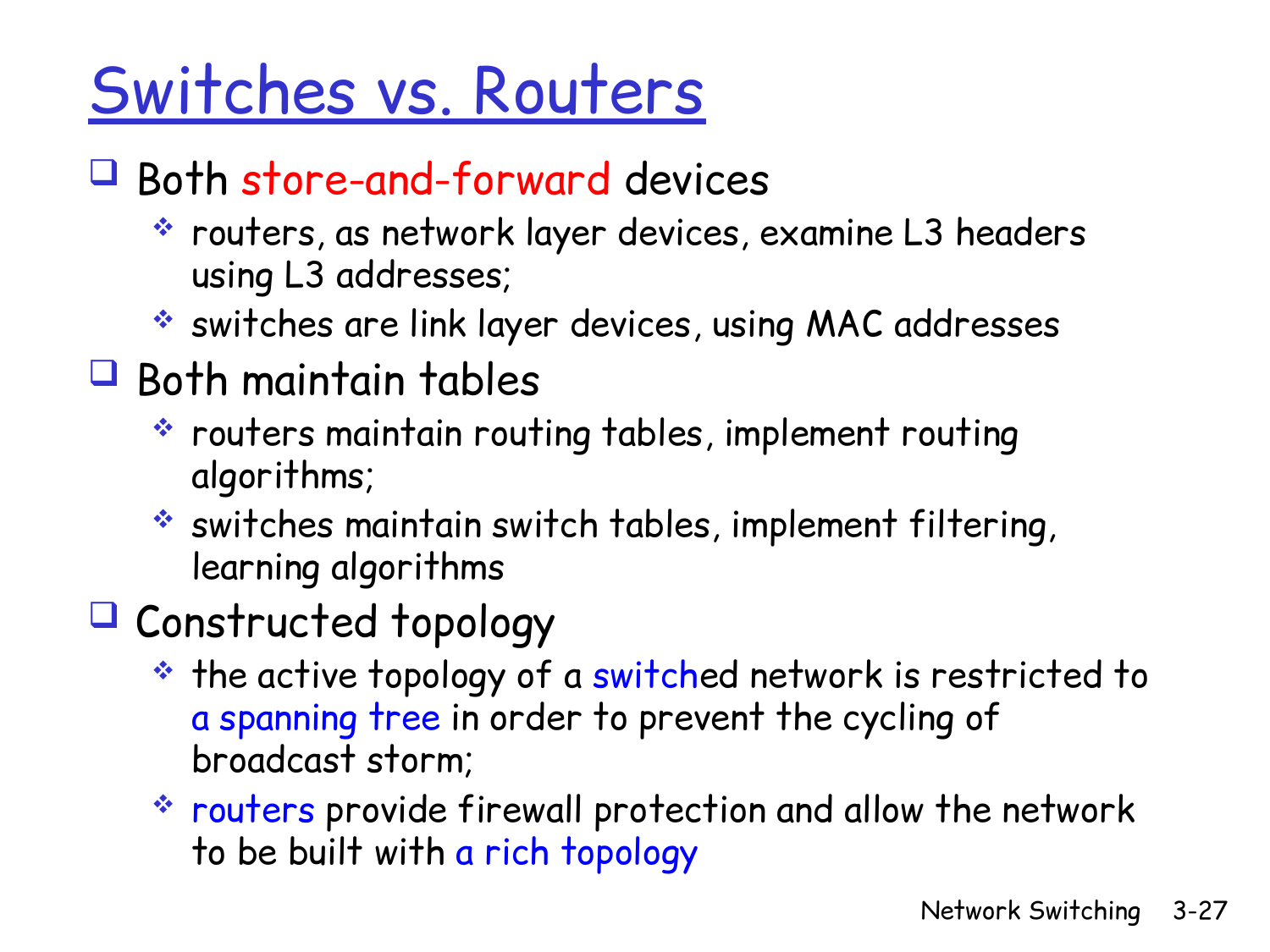

# Switches vs. Routers
Both store-and-forward devices
routers, as network layer devices, examine L3 headers using L3 addresses;
switches are link layer devices, using MAC addresses
Both maintain tables
routers maintain routing tables, implement routing algorithms;
switches maintain switch tables, implement filtering, learning algorithms
Constructed topology
the active topology of a switched network is restricted to a spanning tree in order to prevent the cycling of broadcast storm;
routers provide firewall protection and allow the network to be built with a rich topology

Network Switching
3-27